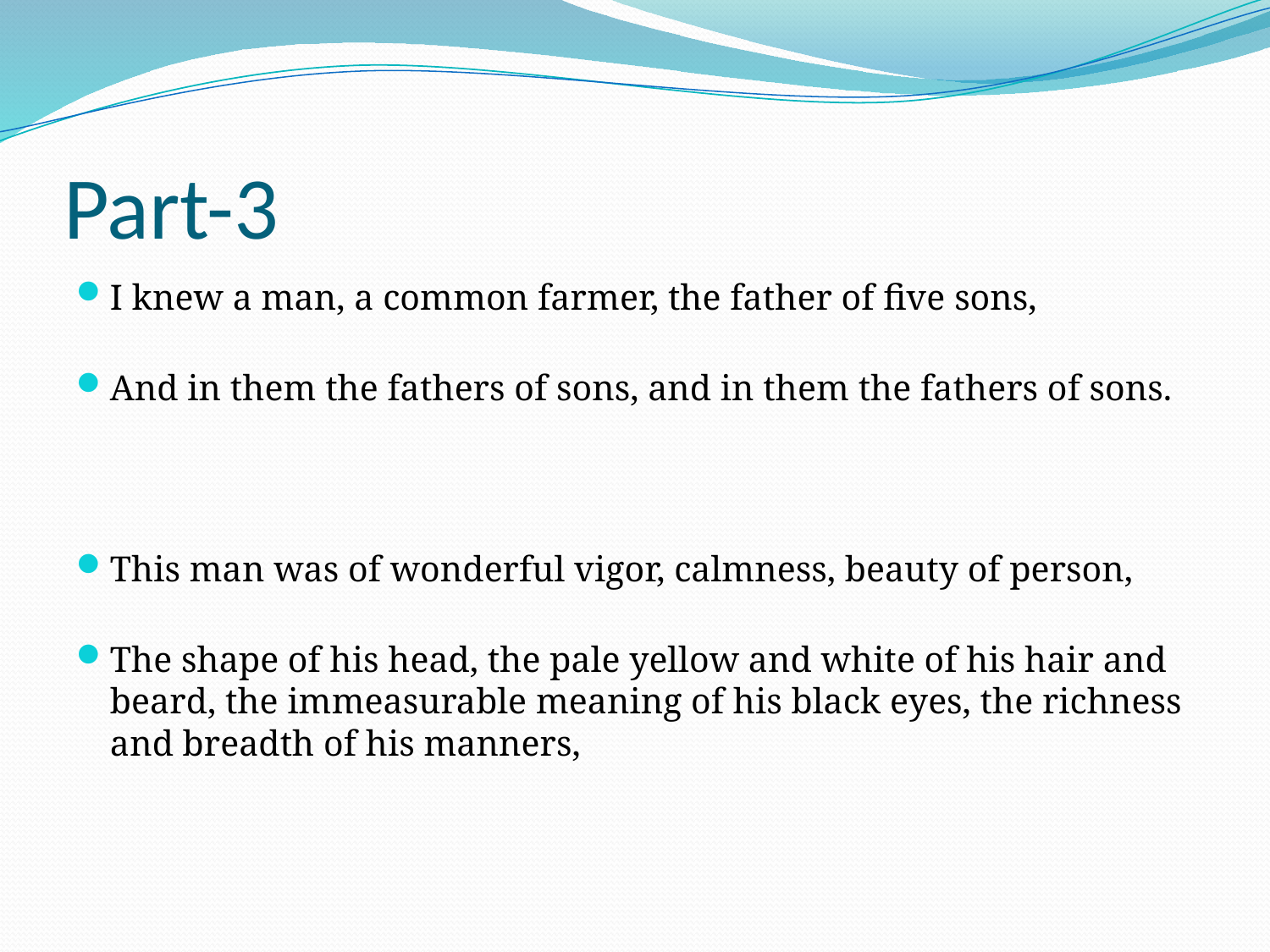

# Part-3
I knew a man, a common farmer, the father of five sons,
And in them the fathers of sons, and in them the fathers of sons.

This man was of wonderful vigor, calmness, beauty of person,
The shape of his head, the pale yellow and white of his hair and beard, the immeasurable meaning of his black eyes, the richness and breadth of his manners,